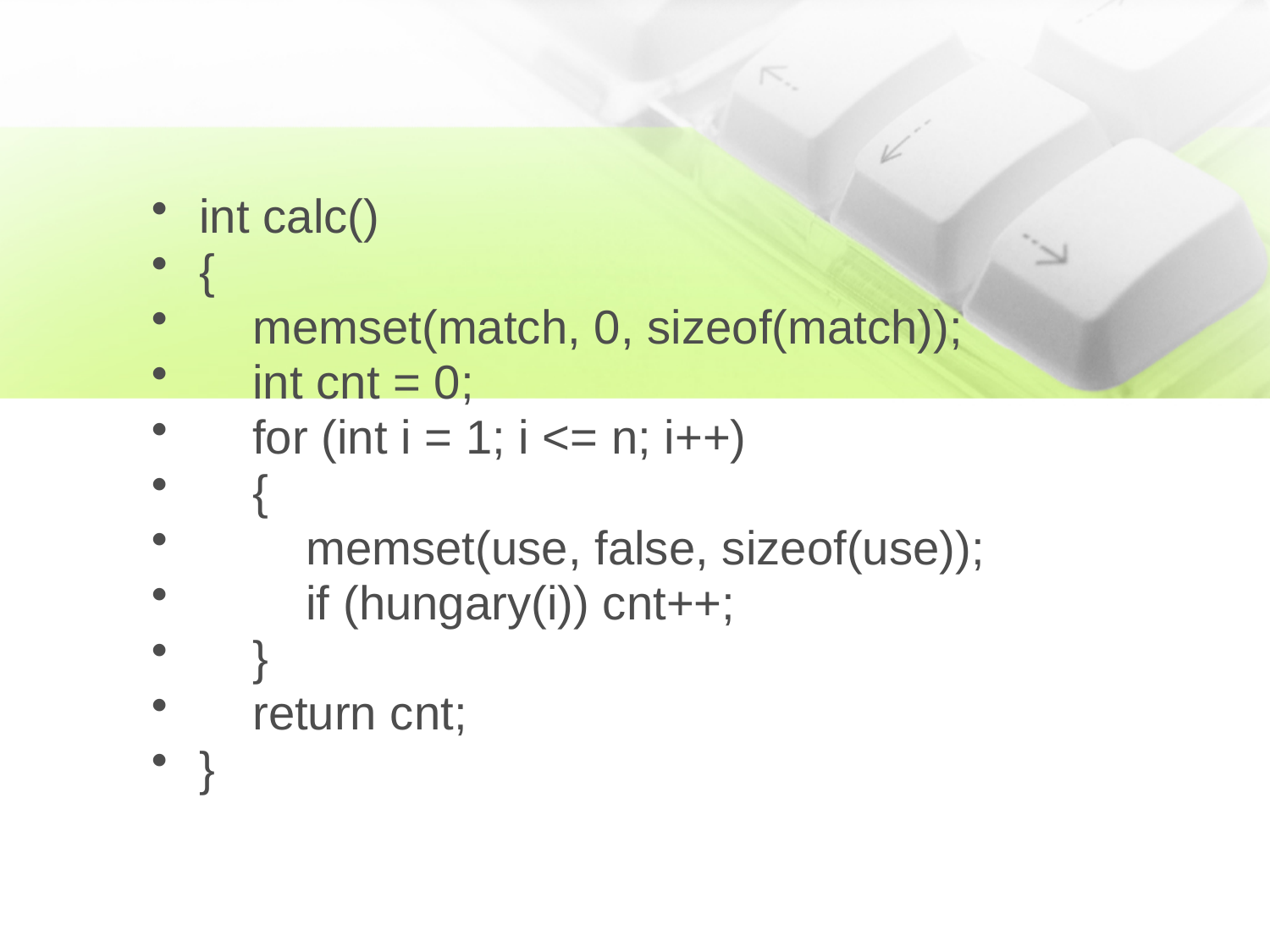

int calc()
{
    memset(match, 0, sizeof(match));
    int cnt = 0;
    for (int i = 1; i <= n; i++)
    {
        memset(use, false, sizeof(use));
        if (hungary(i)) cnt++;
    }
    return cnt;
}